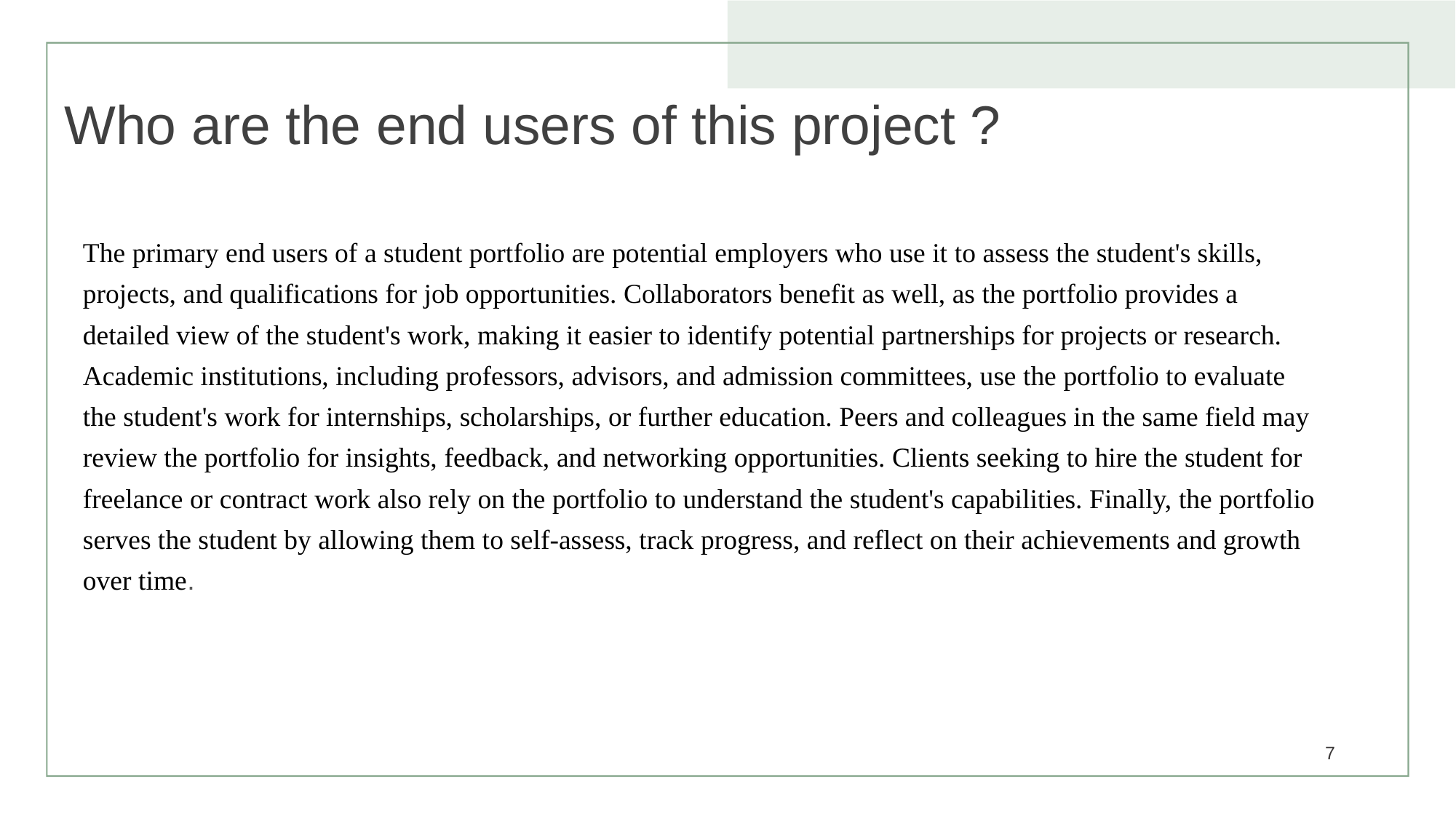

# Who are the end users of this project ?
The primary end users of a student portfolio are potential employers who use it to assess the student's skills, projects, and qualifications for job opportunities. Collaborators benefit as well, as the portfolio provides a detailed view of the student's work, making it easier to identify potential partnerships for projects or research. Academic institutions, including professors, advisors, and admission committees, use the portfolio to evaluate the student's work for internships, scholarships, or further education. Peers and colleagues in the same field may review the portfolio for insights, feedback, and networking opportunities. Clients seeking to hire the student for freelance or contract work also rely on the portfolio to understand the student's capabilities. Finally, the portfolio serves the student by allowing them to self-assess, track progress, and reflect on their achievements and growth over time.
7